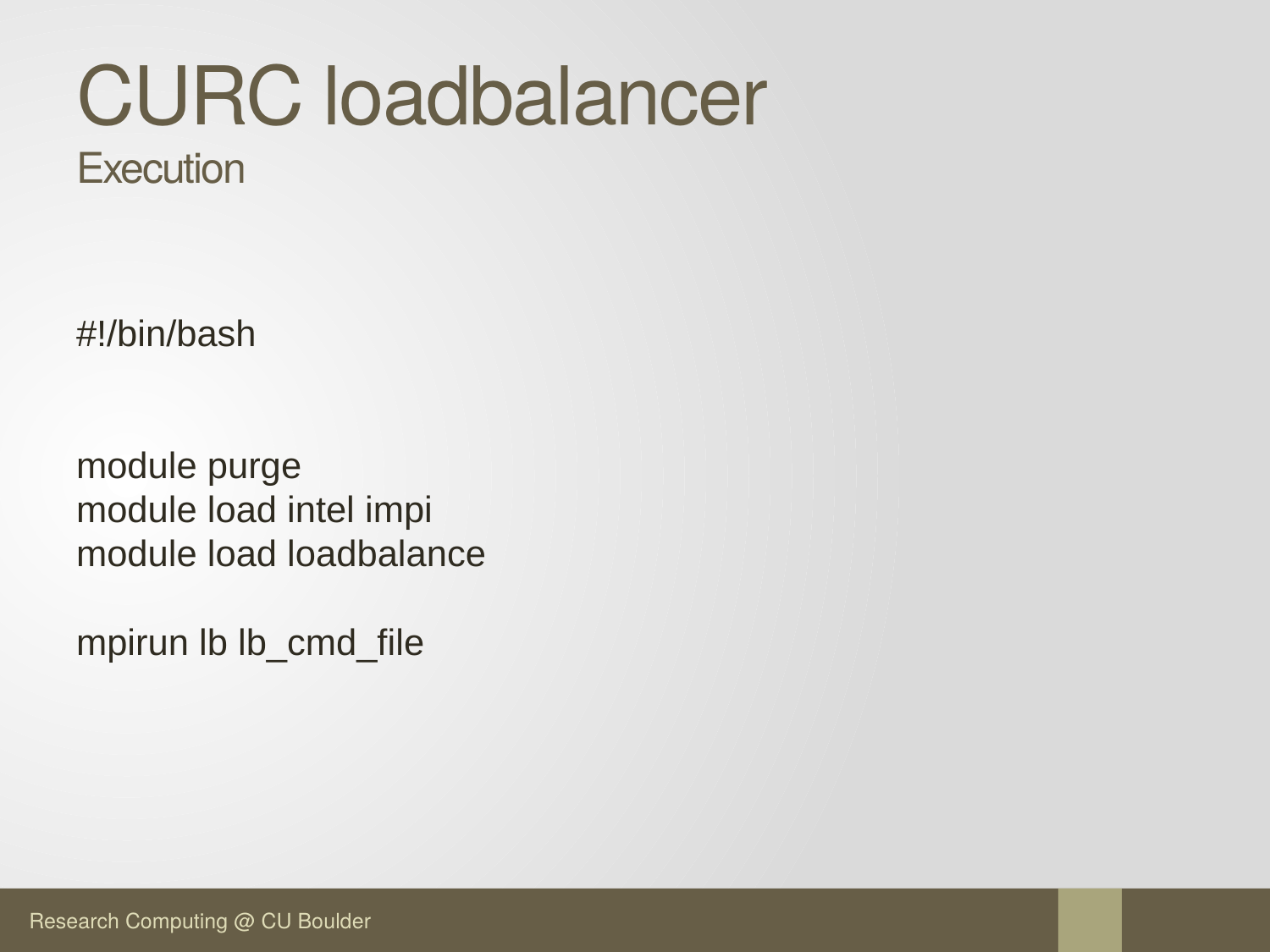

# CURC loadbalancer Execution
#!/bin/bash
module purge
module load intel impi
module load loadbalance
mpirun lb lb_cmd_file